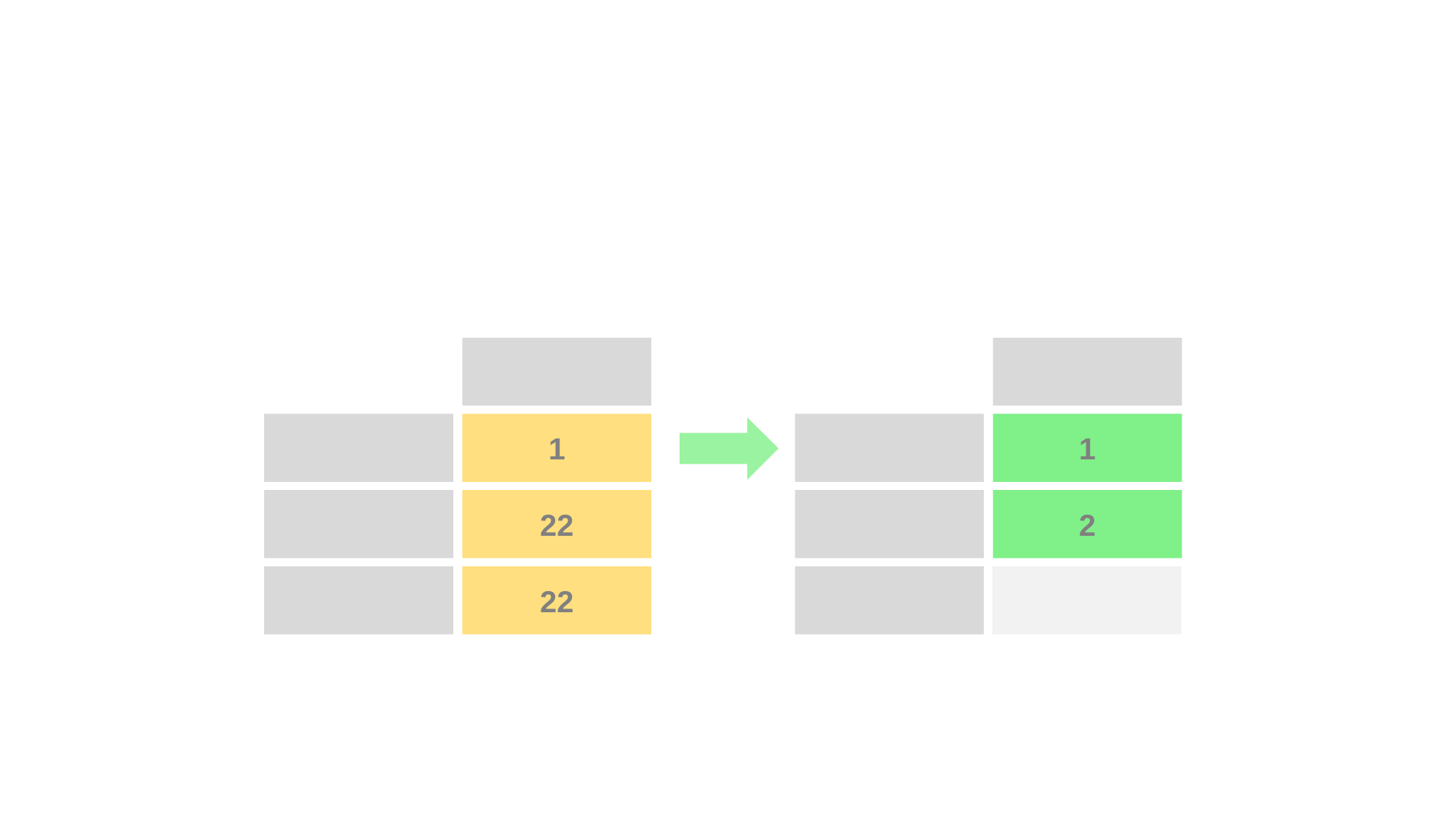

# Unique Values

1

1

22

2

22